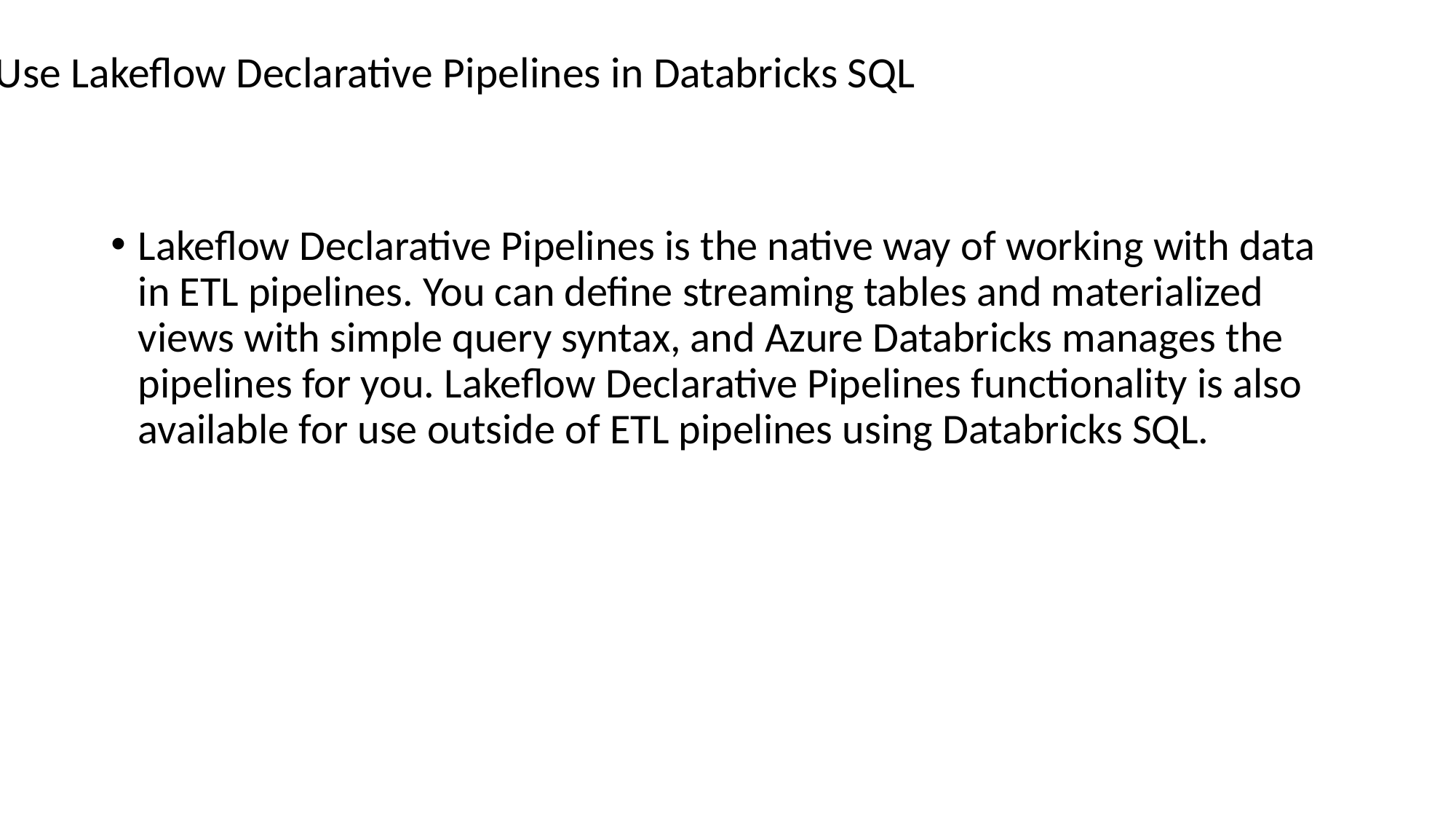

# Use Lakeflow Declarative Pipelines in Databricks SQL
Lakeflow Declarative Pipelines is the native way of working with data in ETL pipelines. You can define streaming tables and materialized views with simple query syntax, and Azure Databricks manages the pipelines for you. Lakeflow Declarative Pipelines functionality is also available for use outside of ETL pipelines using Databricks SQL.